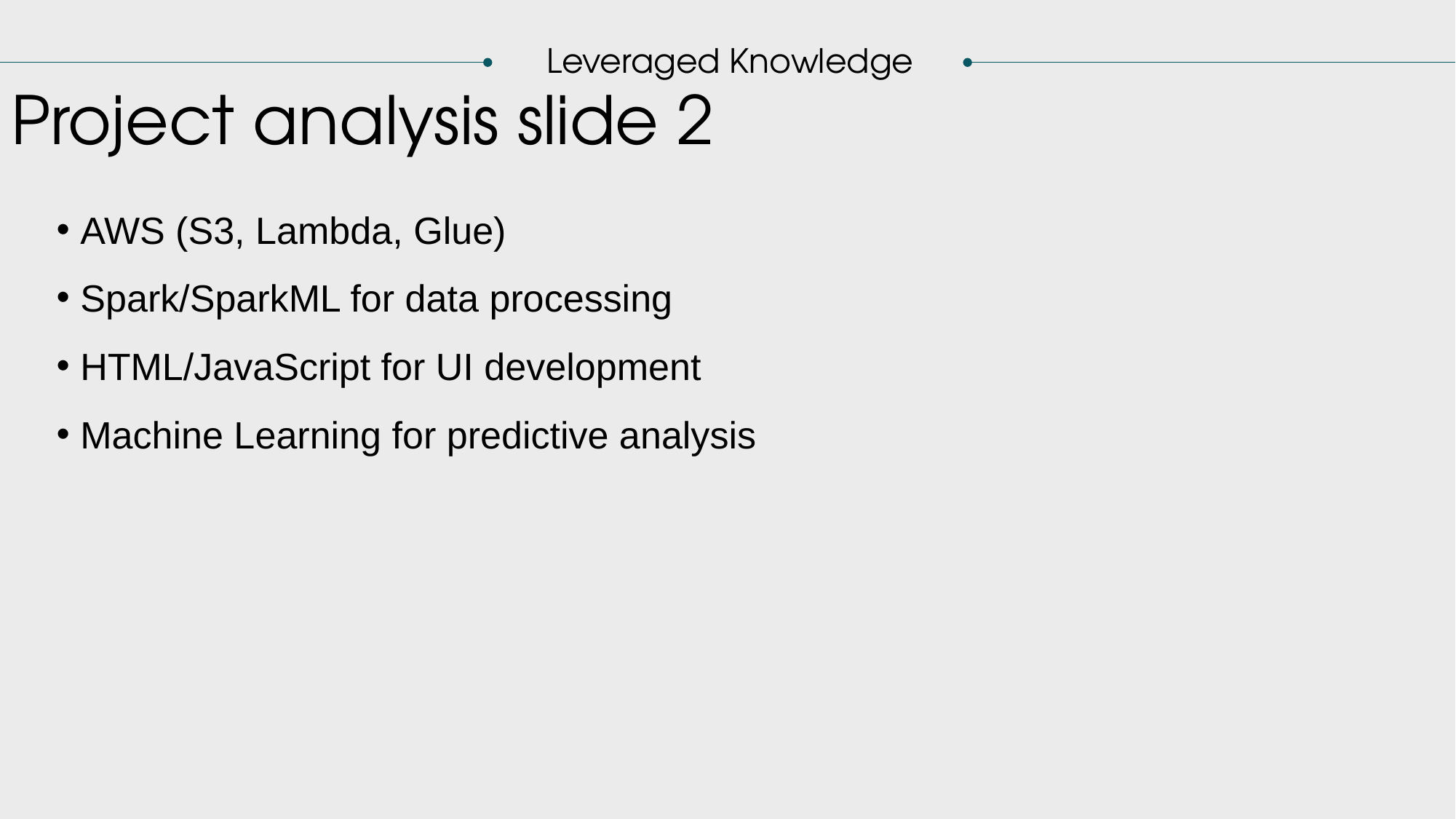

Project analysis slide 2
Leveraged Knowledge
 AWS (S3, Lambda, Glue)
 Spark/SparkML for data processing
 HTML/JavaScript for UI development
 Machine Learning for predictive analysis